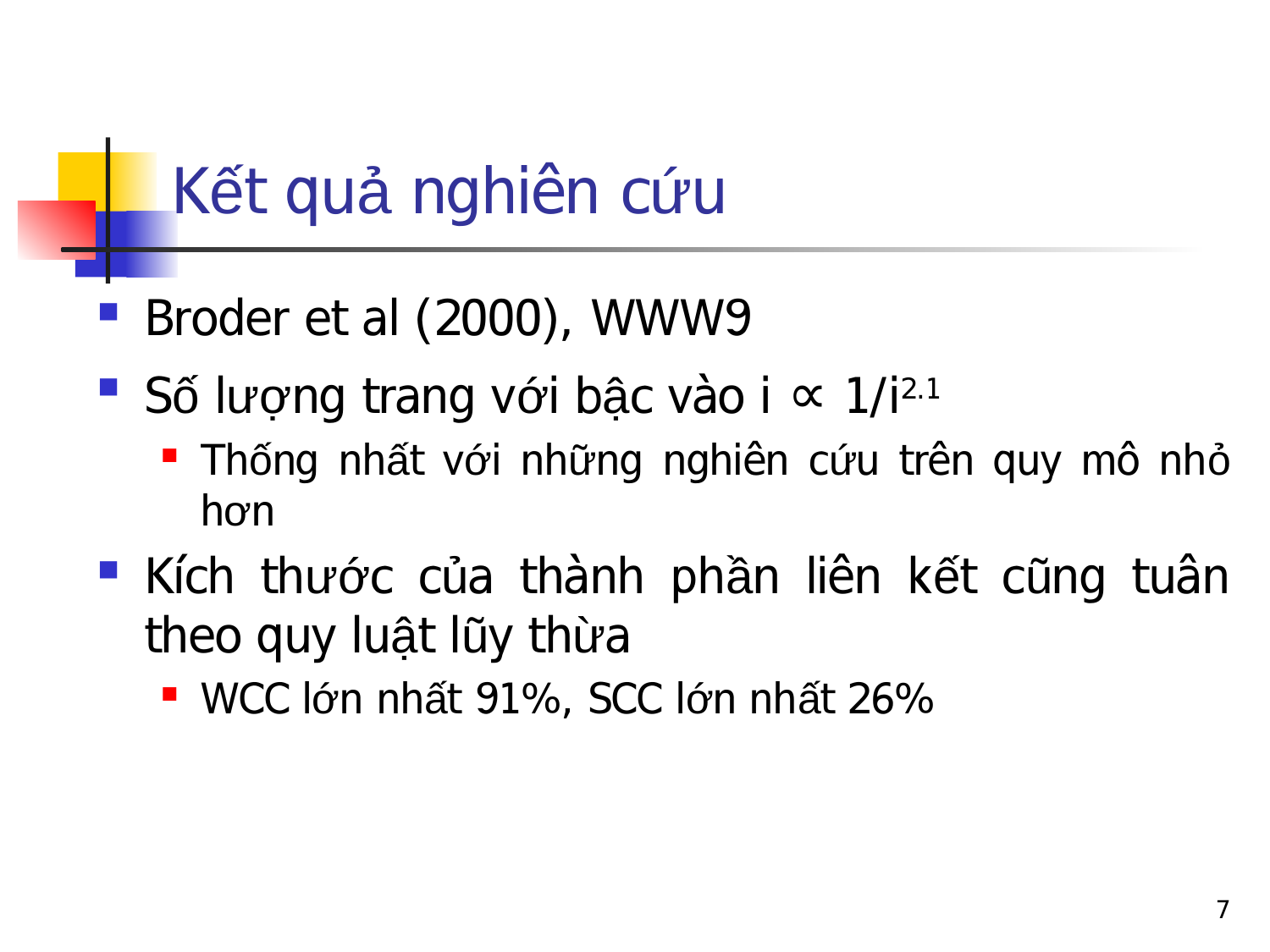

# Kết quả nghiên cứu
Broder et al (2000), WWW9
Số lượng trang với bậc vào i ∝ 1/i2.1
Thống nhất với những nghiên cứu trên quy mô nhỏ hơn
Kích thước của thành phần liên kết cũng tuân theo quy luật lũy thừa
WCC lớn nhất 91%, SCC lớn nhất 26%
7